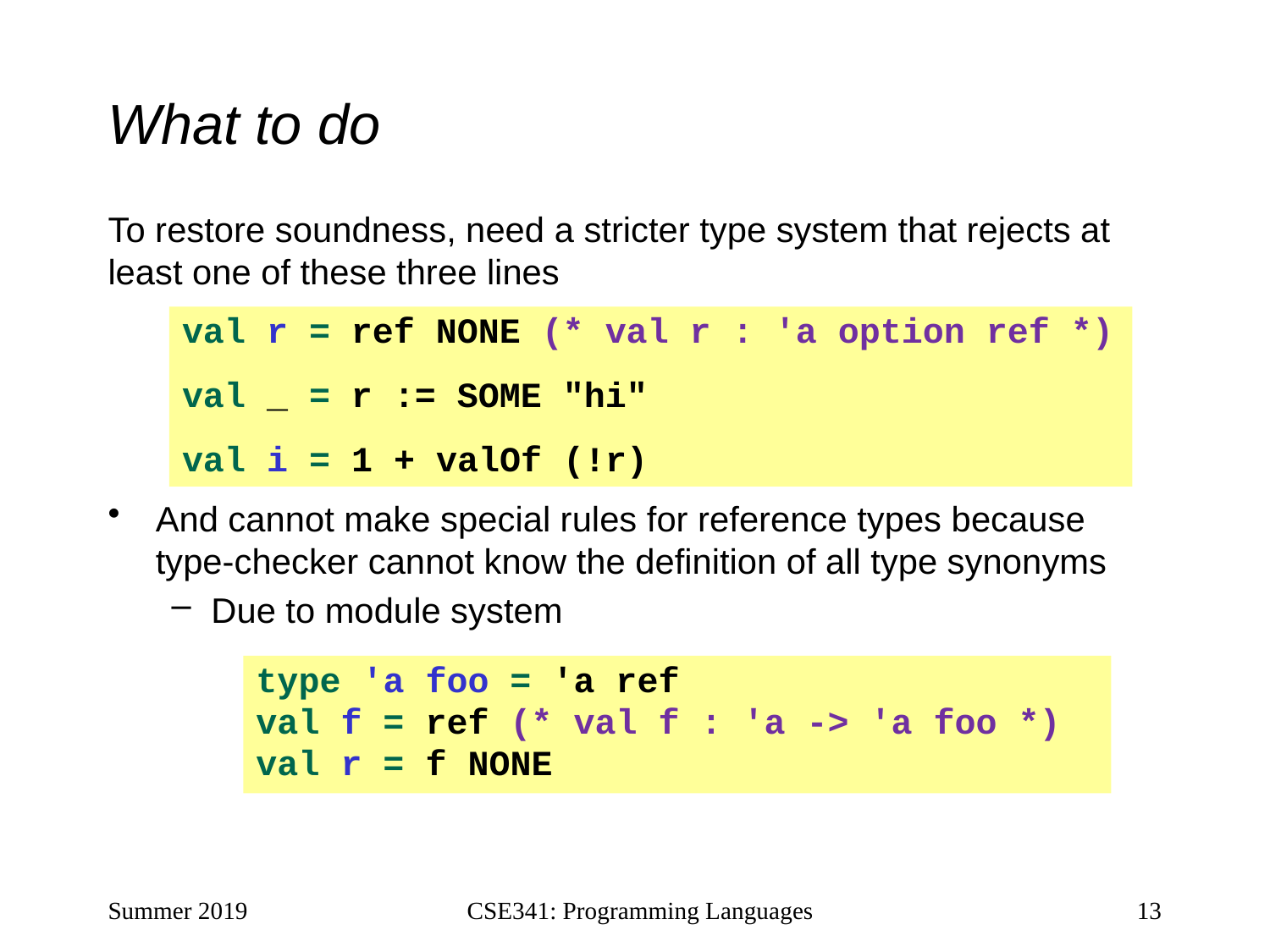

# What to do
To restore soundness, need a stricter type system that rejects at least one of these three lines

And cannot make special rules for reference types because type-checker cannot know the definition of all type synonyms
Due to module system
val r = ref NONE (* val r : 'a option ref *)

val _ = r := SOME "hi"

val i = 1 + valOf (!r)
type 'a foo = 'a ref
val f = ref (* val f : 'a -> 'a foo *)
val r = f NONE
Summer 2019
CSE341: Programming Languages
13